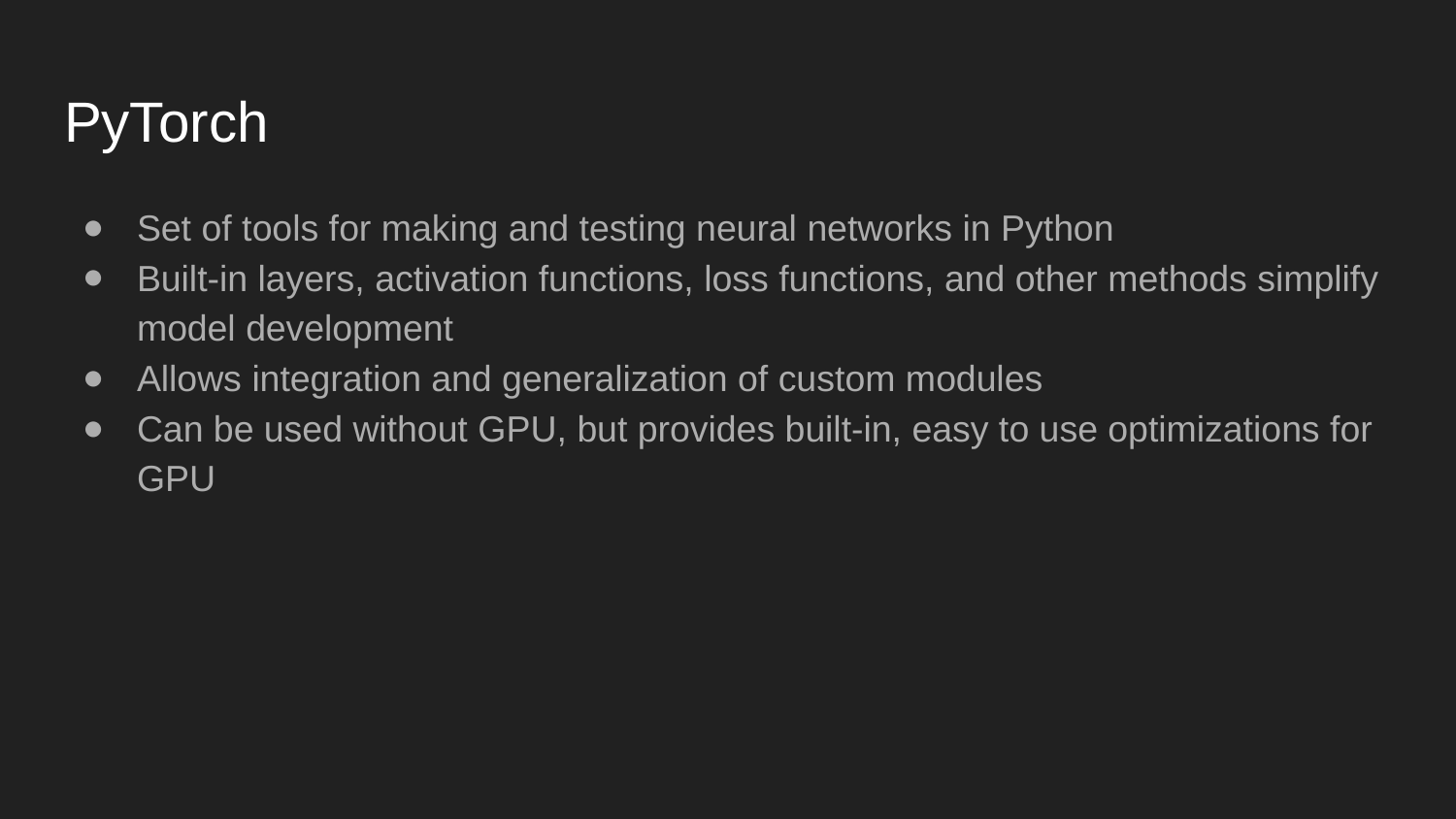

# PyTorch
Set of tools for making and testing neural networks in Python
Built-in layers, activation functions, loss functions, and other methods simplify model development
Allows integration and generalization of custom modules
Can be used without GPU, but provides built-in, easy to use optimizations for GPU